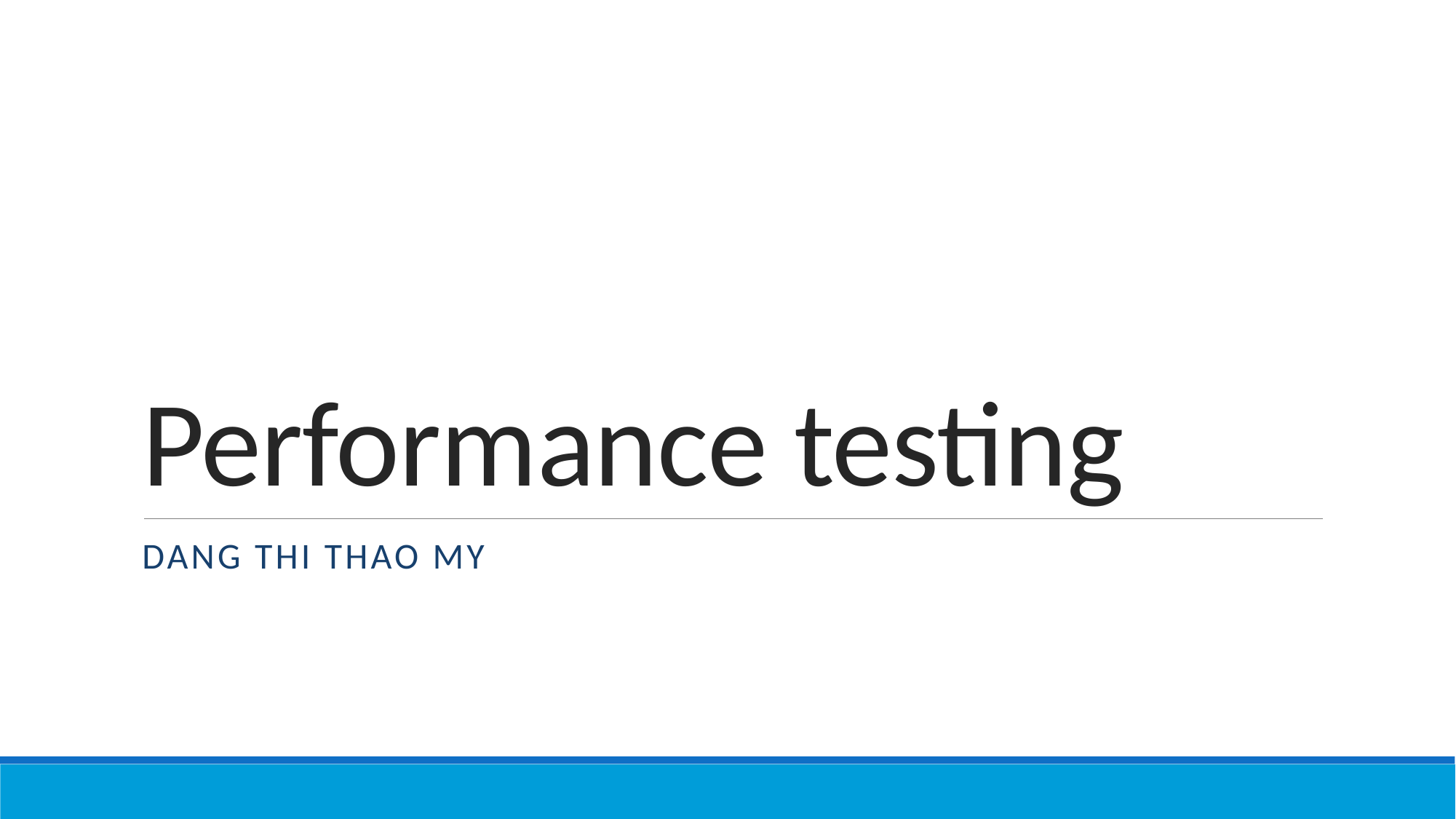

# Performance testing
Dang thi thao my